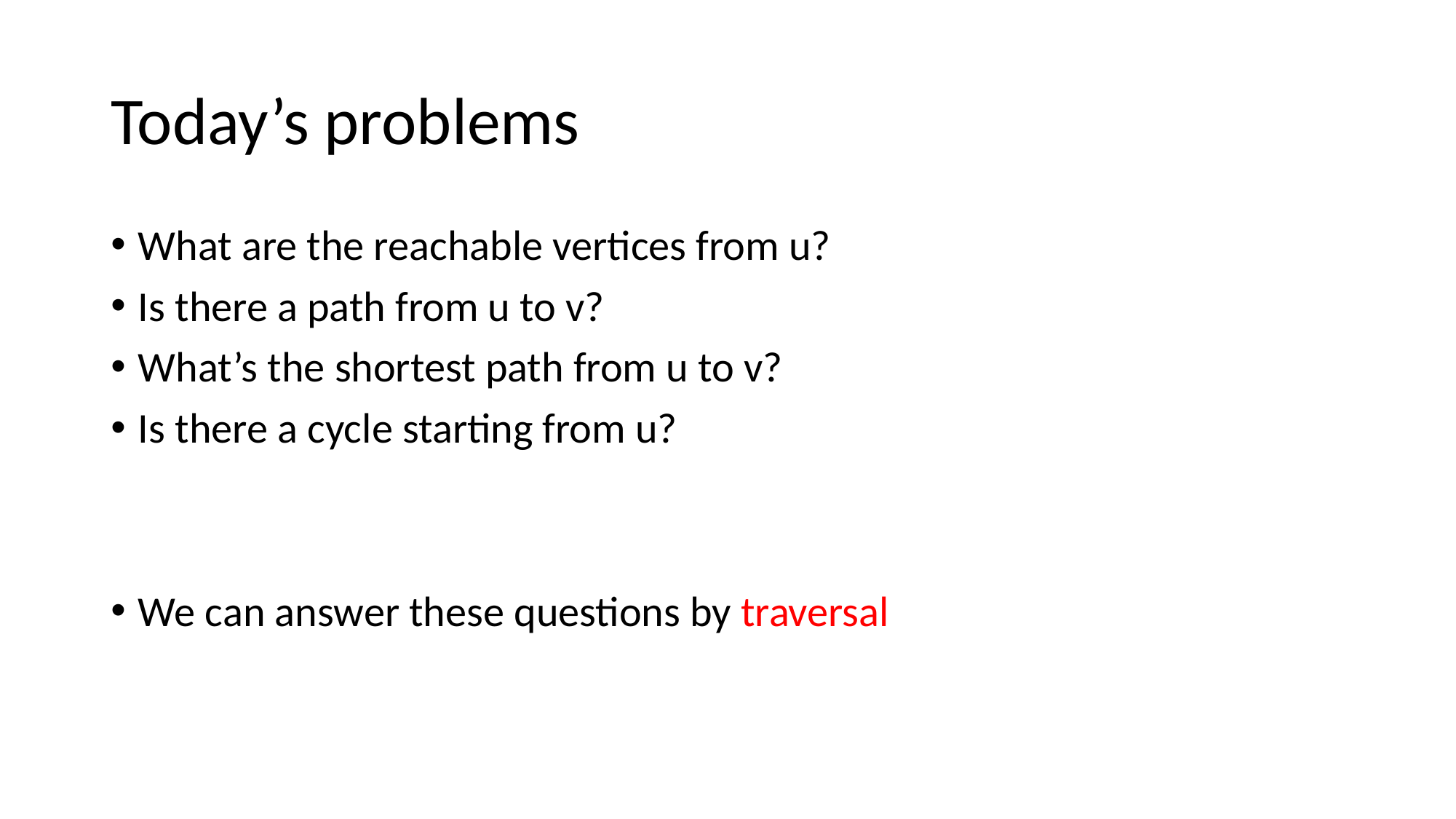

# Today’s problems
What are the reachable vertices from u?
Is there a path from u to v?
What’s the shortest path from u to v?
Is there a cycle starting from u?

We can answer these questions by traversal